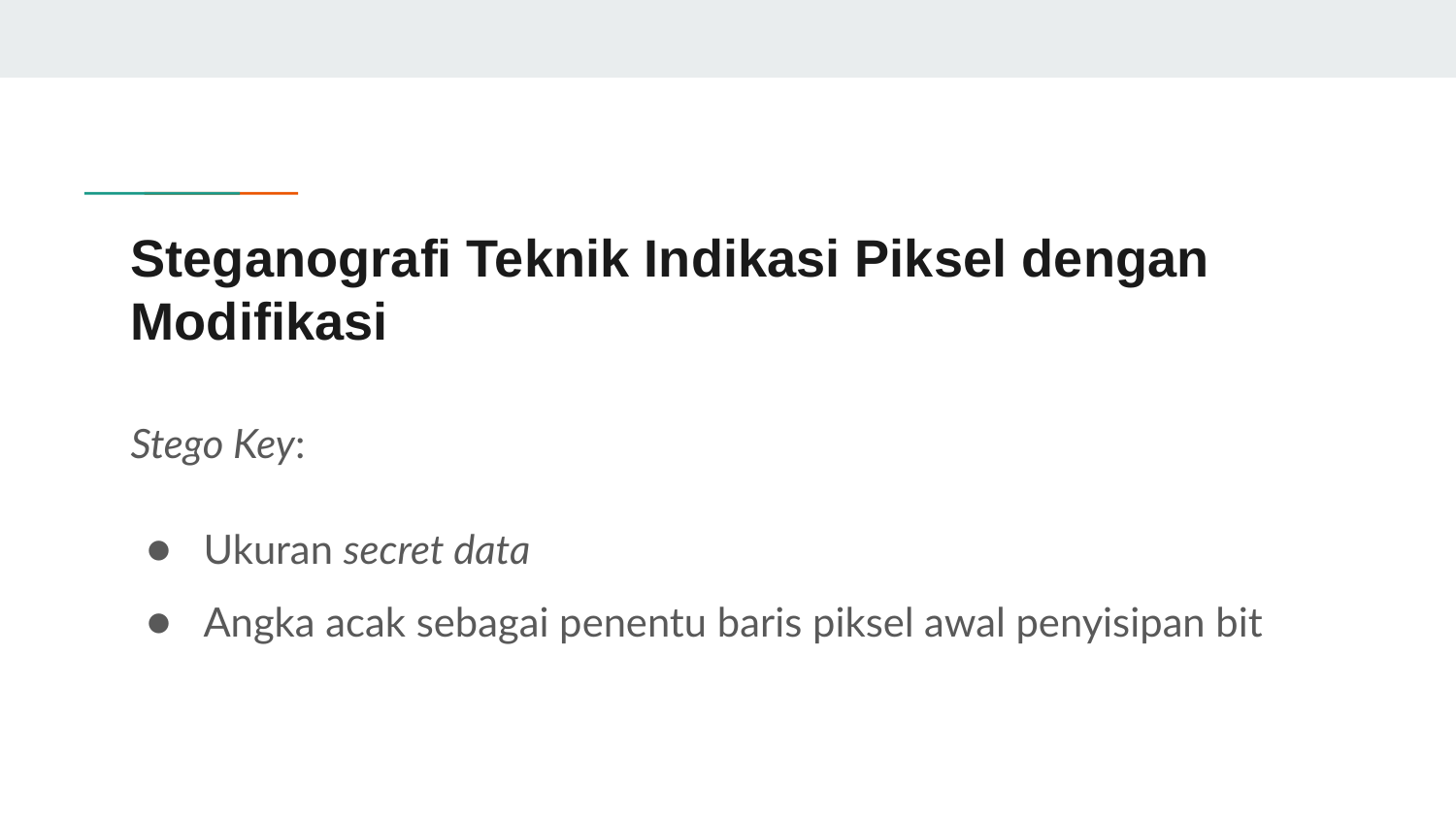

# Steganografi Teknik Indikasi Piksel dengan Modifikasi
Stego Key:
Ukuran secret data
Angka acak sebagai penentu baris piksel awal penyisipan bit